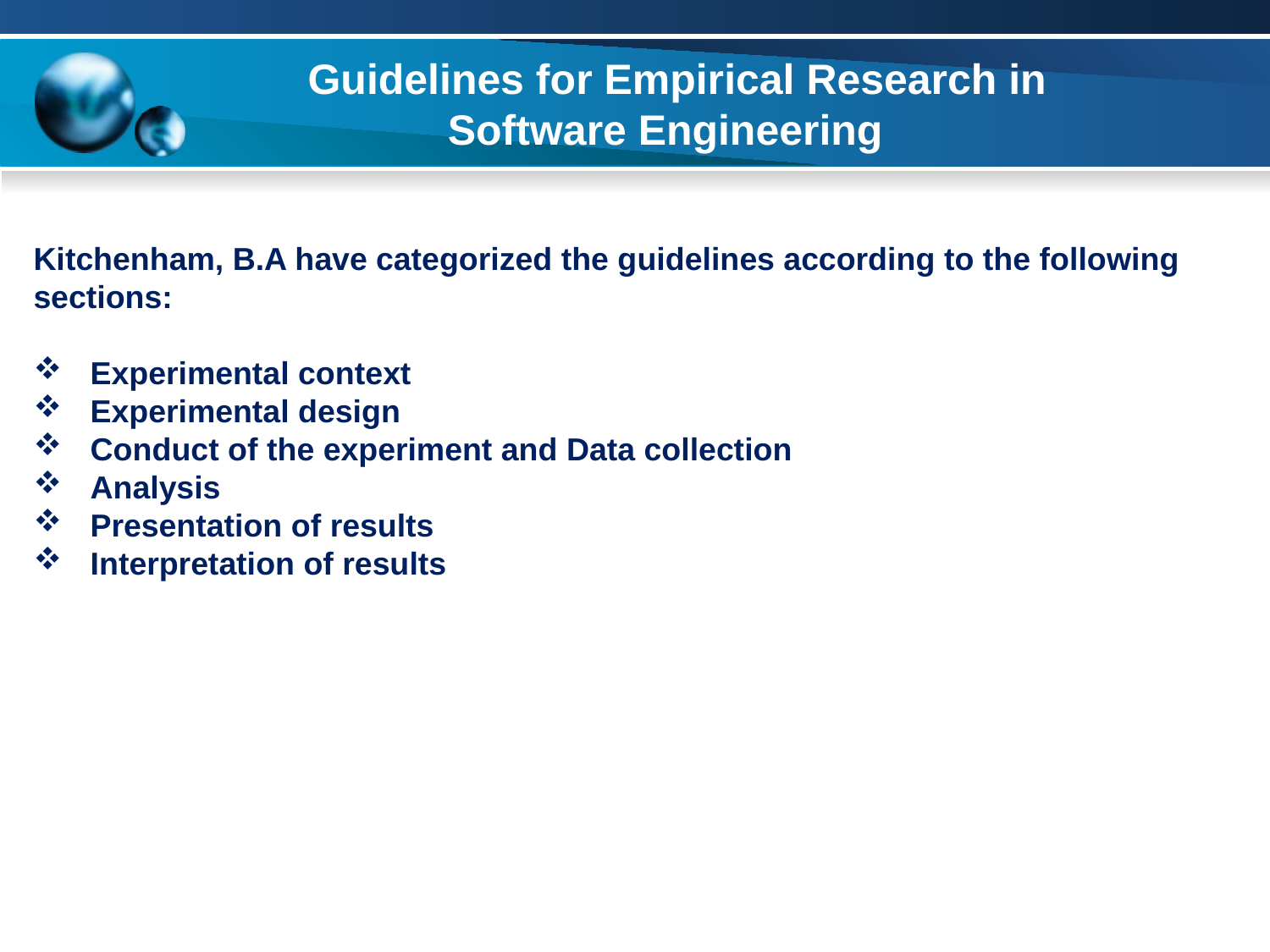

# Guidelines for Empirical Research in Software Engineering
Kitchenham, B.A have categorized the guidelines according to the following sections:

   Experimental context
   Experimental design
   Conduct of the experiment and Data collection
   Analysis
   Presentation of results
   Interpretation of results